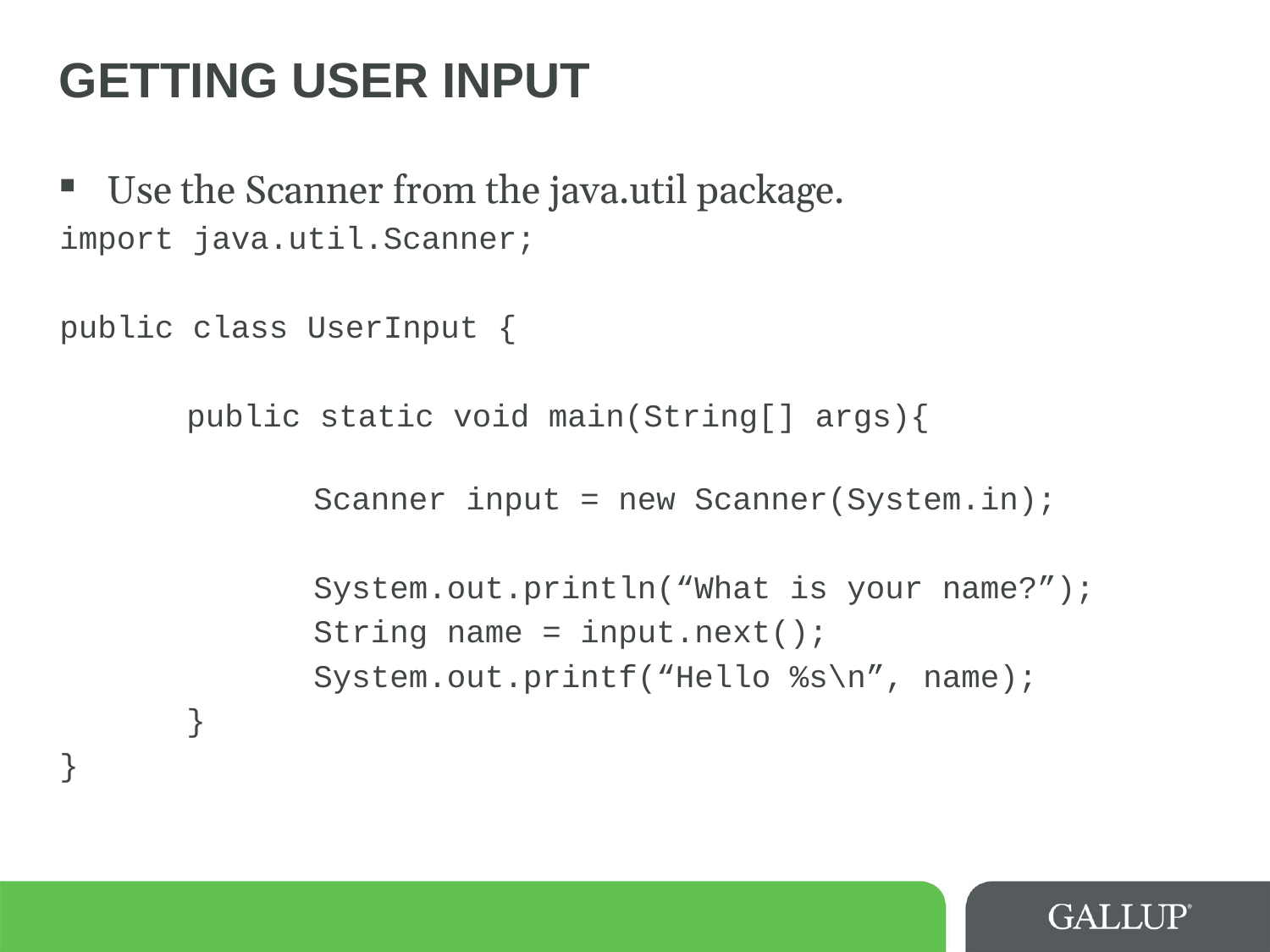

# Getting User Input
Use the Scanner from the java.util package.
import java.util.Scanner;

public class UserInput {

	public static void main(String[] args){
		Scanner input = new Scanner(System.in);

		System.out.println(“What is your name?”);
		String name = input.next();
		System.out.printf(“Hello %s\n”, name);
	}
}